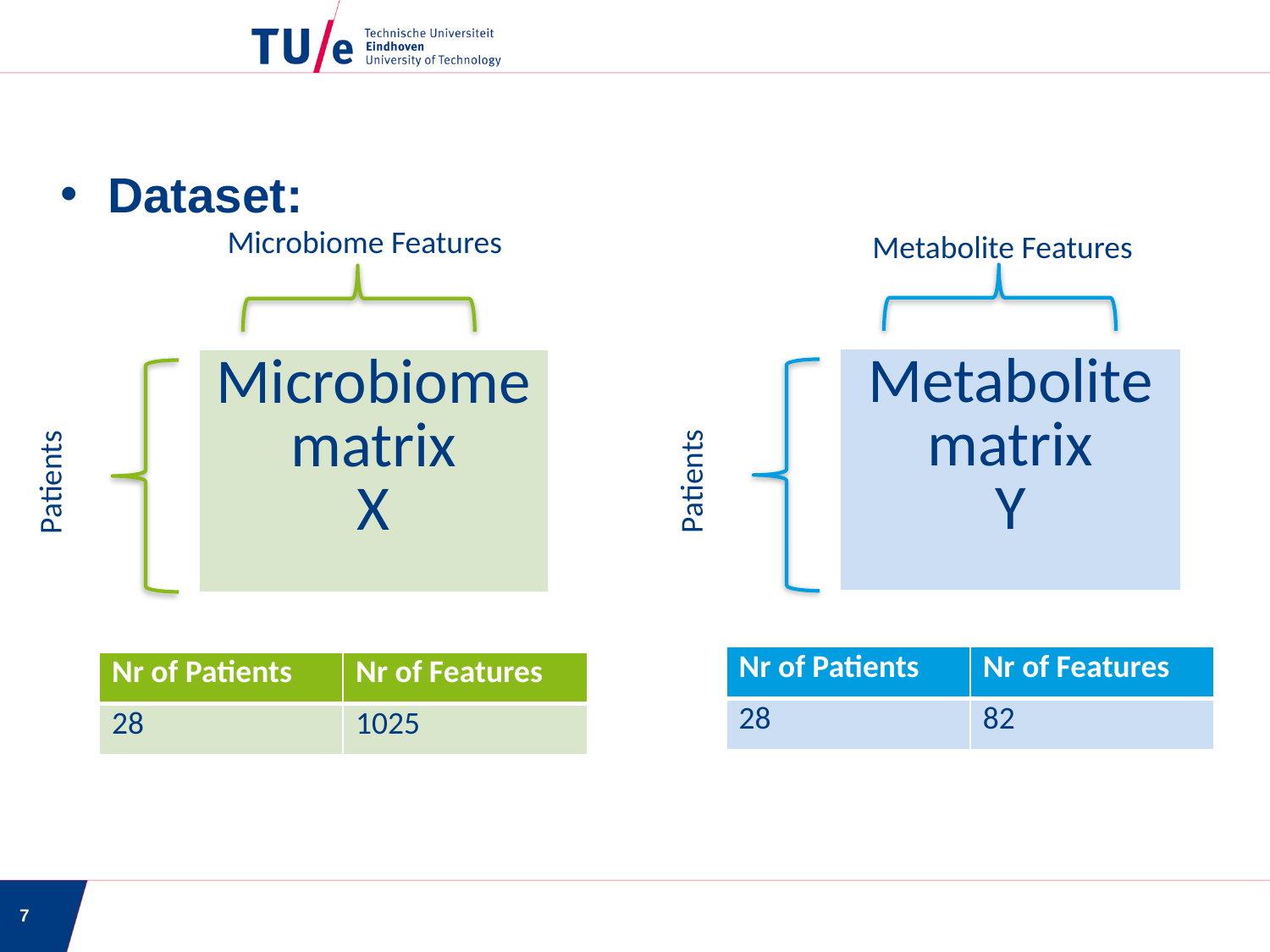

Dataset:

Microbiome Features
Metabolite Features
| Metabolitematrix Y |
| --- |
| Microbiome matrix X |
| --- |

Patients
Patients
| Nr of Patients | Nr of Features |
| --- | --- |
| 28 | 82 |
| Nr of Patients | Nr of Features |
| --- | --- |
| 28 | 1025 |
7